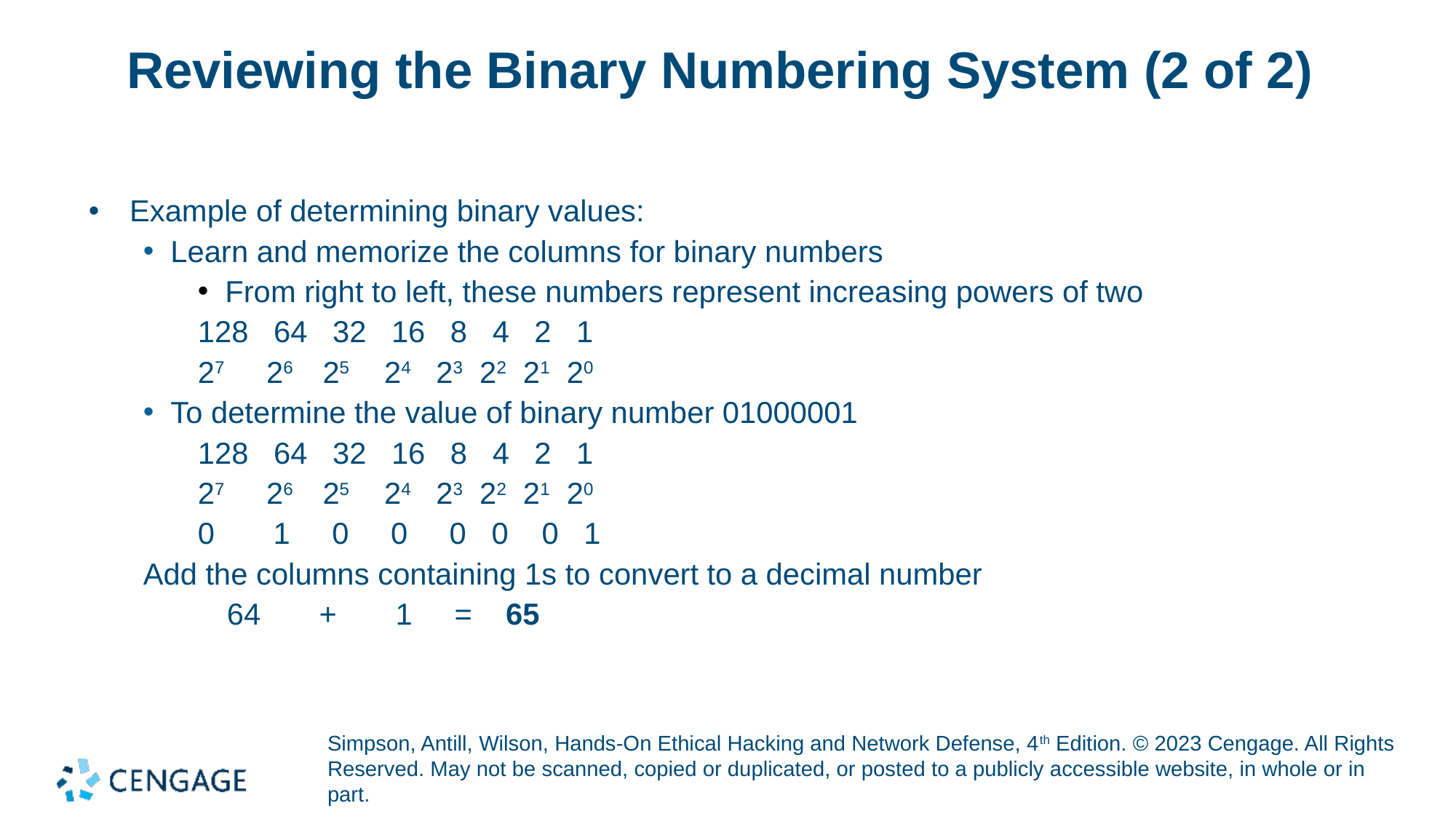

# Reviewing the Binary Numbering System (2 of 2)
Example of determining binary values:
Learn and memorize the columns for binary numbers
From right to left, these numbers represent increasing powers of two
128   64   32   16   8   4   2   1
27     26      25     24   23  22  21  20
To determine the value of binary number 01000001
128   64   32   16   8   4   2   1
27     26      25     24   23  22  21  20
0       1     0     0     0   0    0   1
Add the columns containing 1s to convert to a decimal number
          64       +       1     =    65